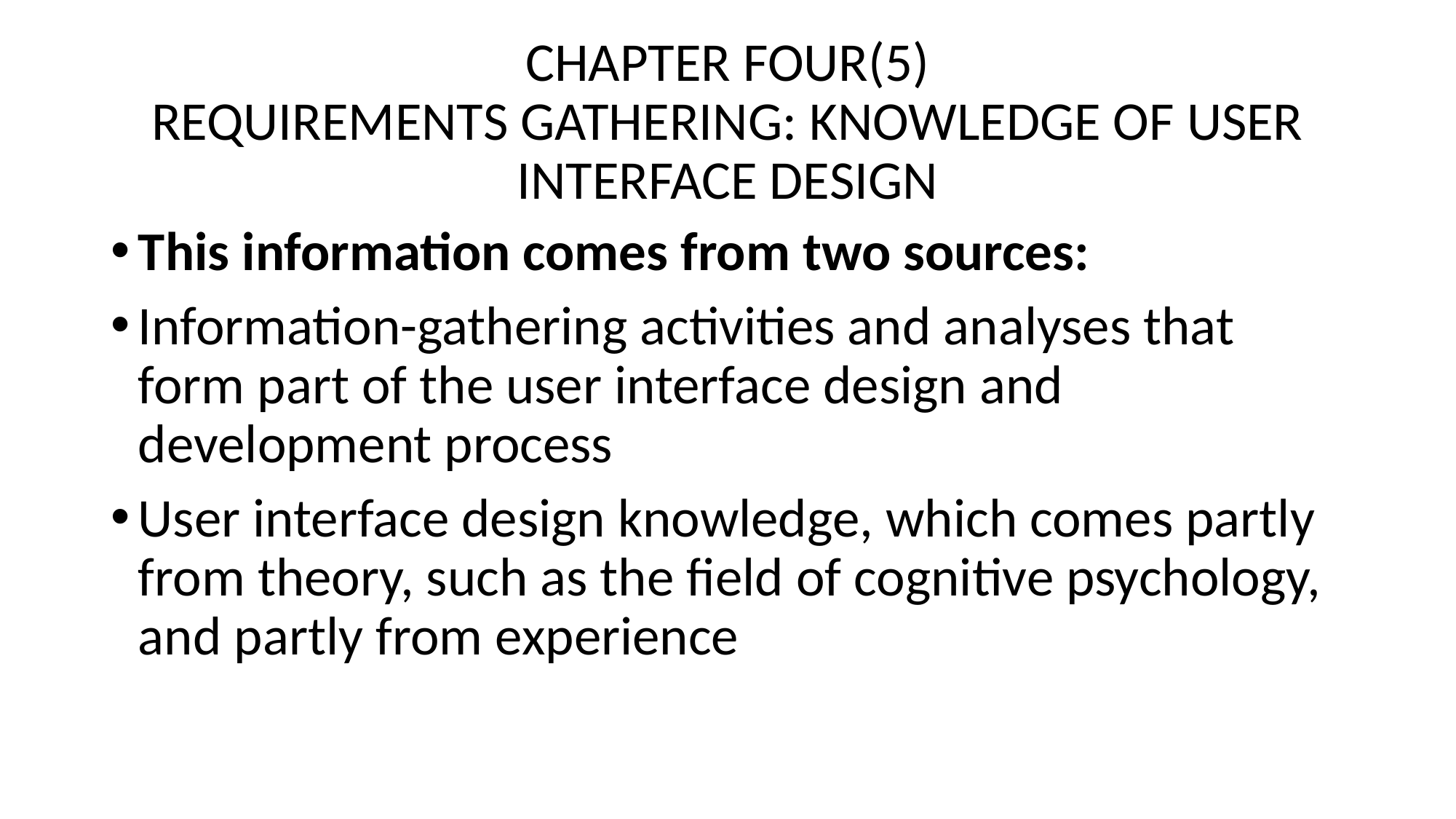

# CHAPTER FOUR(5) REQUIREMENTS GATHERING: KNOWLEDGE OF USER INTERFACE DESIGN
This information comes from two sources:
Information-gathering activities and analyses that form part of the user interface design and development process
User interface design knowledge, which comes partly from theory, such as the field of cognitive psychology, and partly from experience